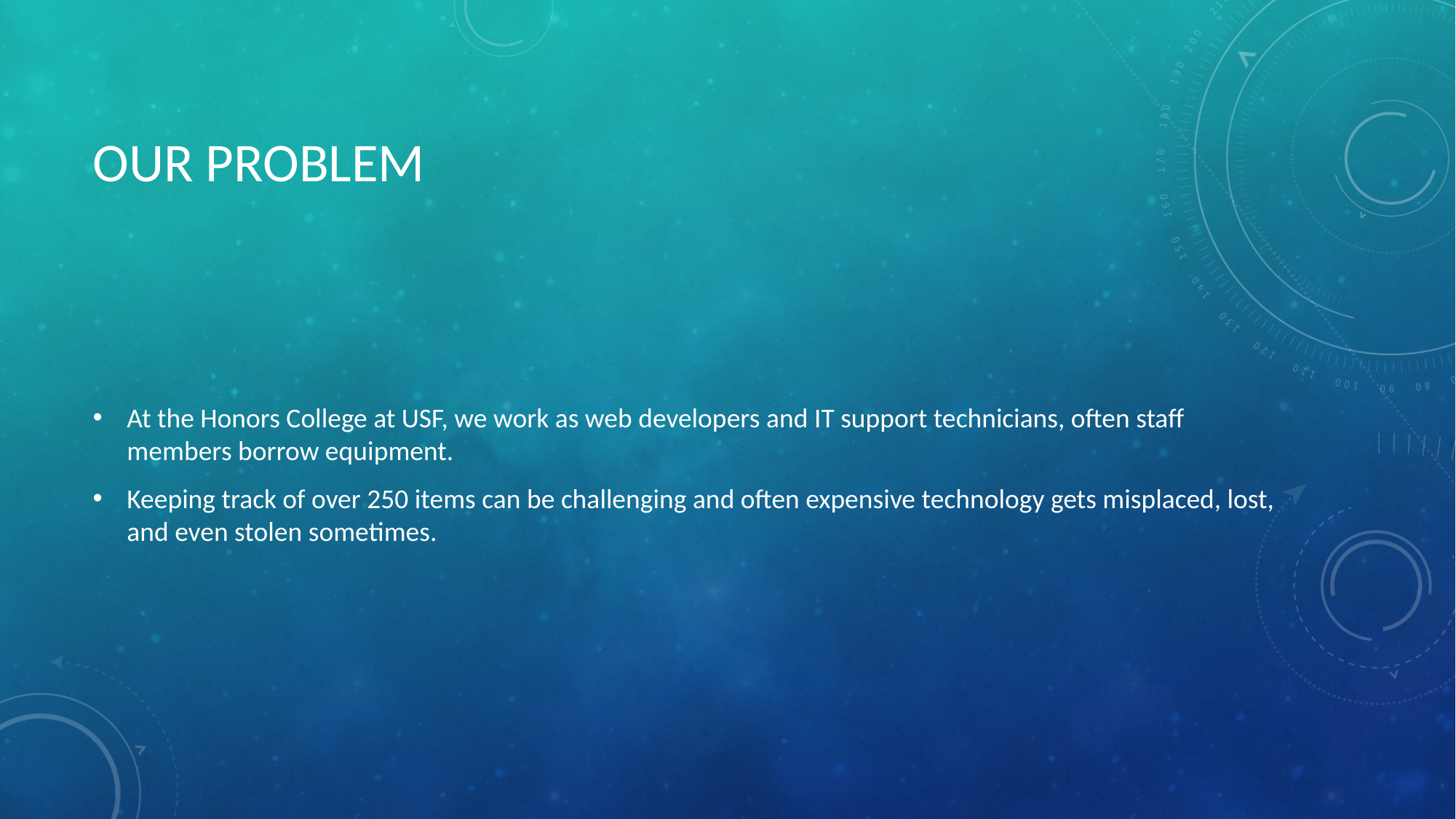

# OUR Problem
At the Honors College at USF, we work as web developers and IT support technicians, often staff members borrow equipment.
Keeping track of over 250 items can be challenging and often expensive technology gets misplaced, lost, and even stolen sometimes.